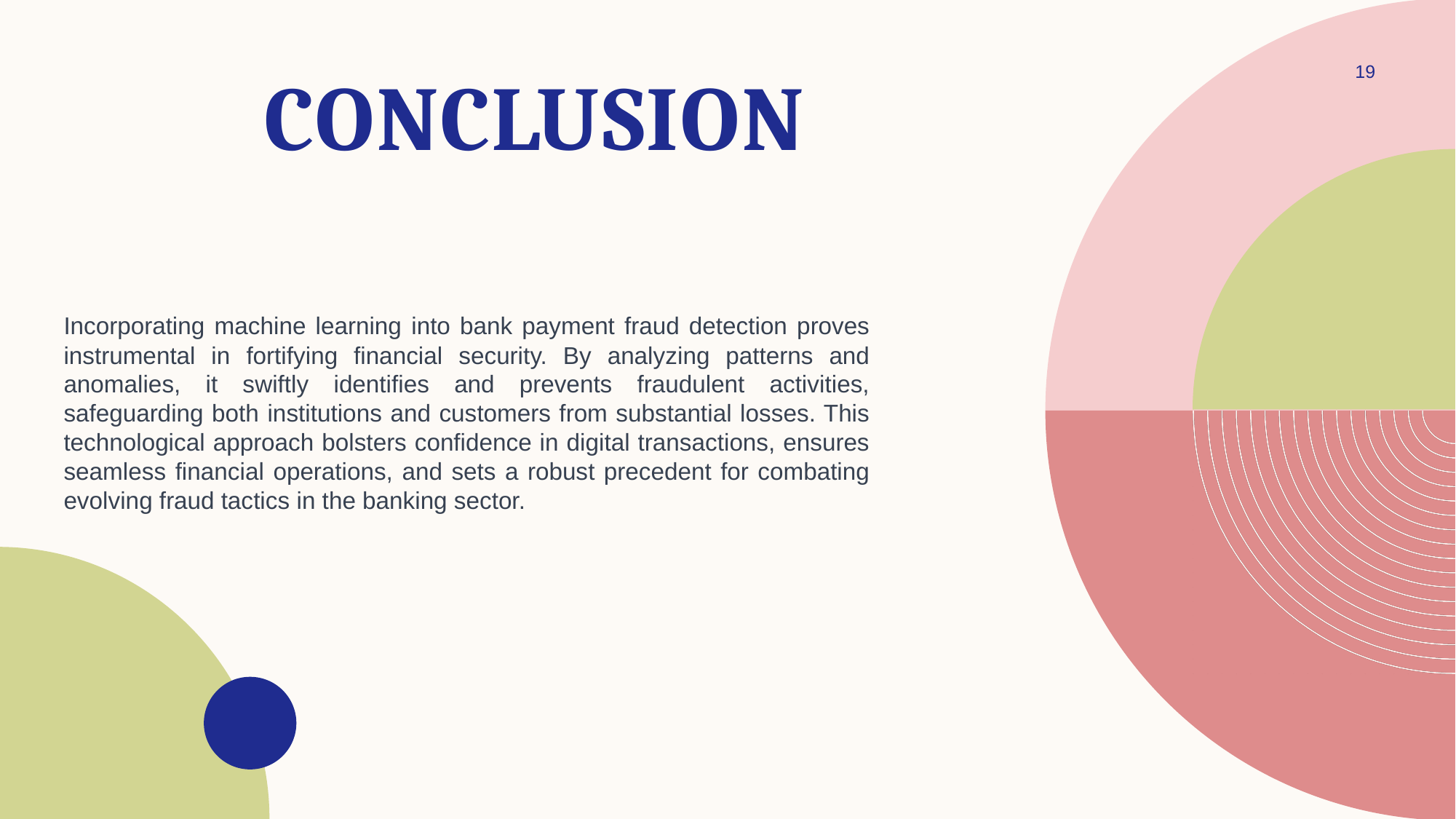

# CONCLUSION
19
Incorporating machine learning into bank payment fraud detection proves instrumental in fortifying financial security. By analyzing patterns and anomalies, it swiftly identifies and prevents fraudulent activities, safeguarding both institutions and customers from substantial losses. This technological approach bolsters confidence in digital transactions, ensures seamless financial operations, and sets a robust precedent for combating evolving fraud tactics in the banking sector.